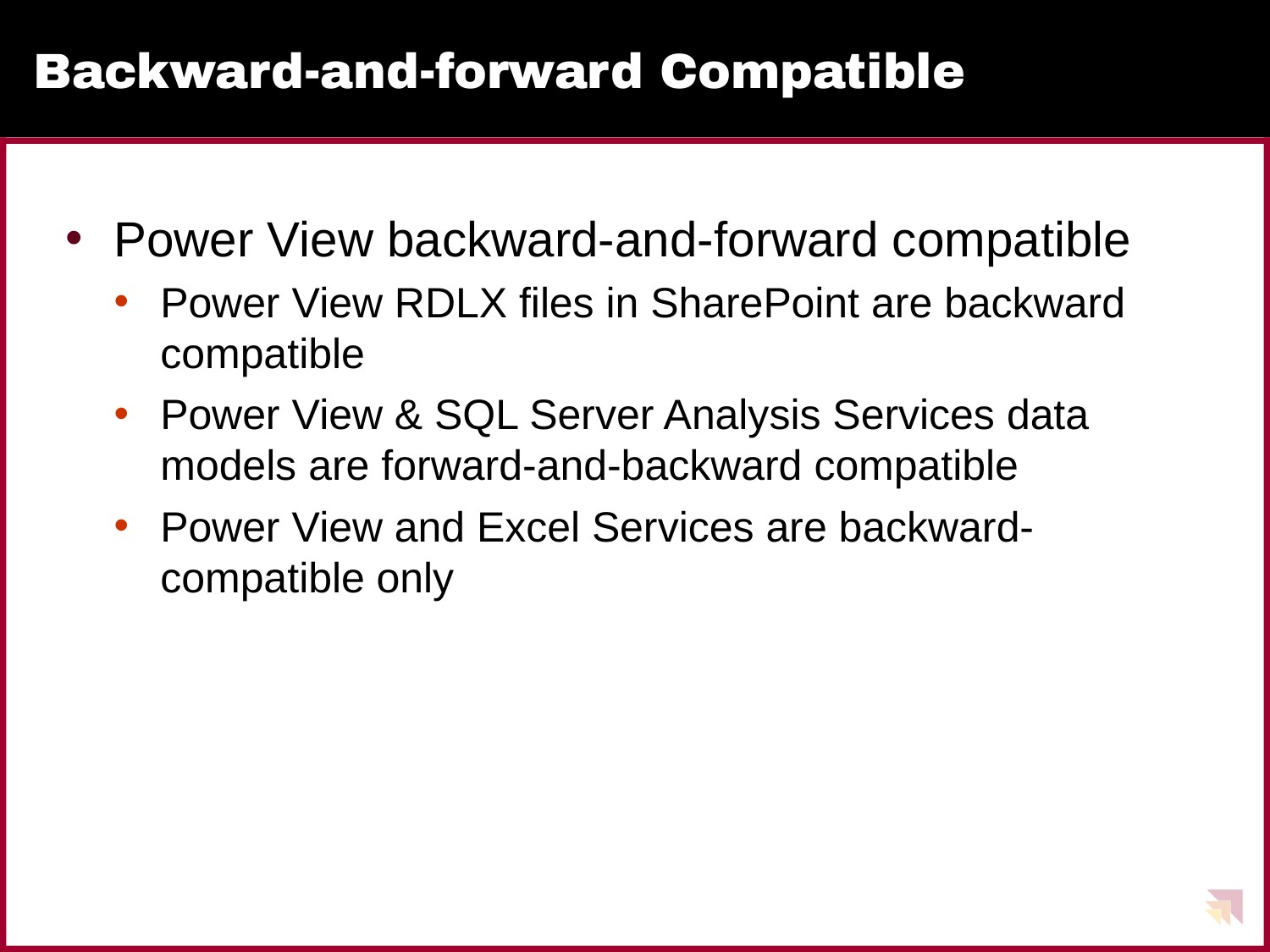

# Backward-and-forward Compatible
Power View backward-and-forward compatible
Power View RDLX files in SharePoint are backward compatible
Power View & SQL Server Analysis Services data models are forward-and-backward compatible
Power View and Excel Services are backward-compatible only